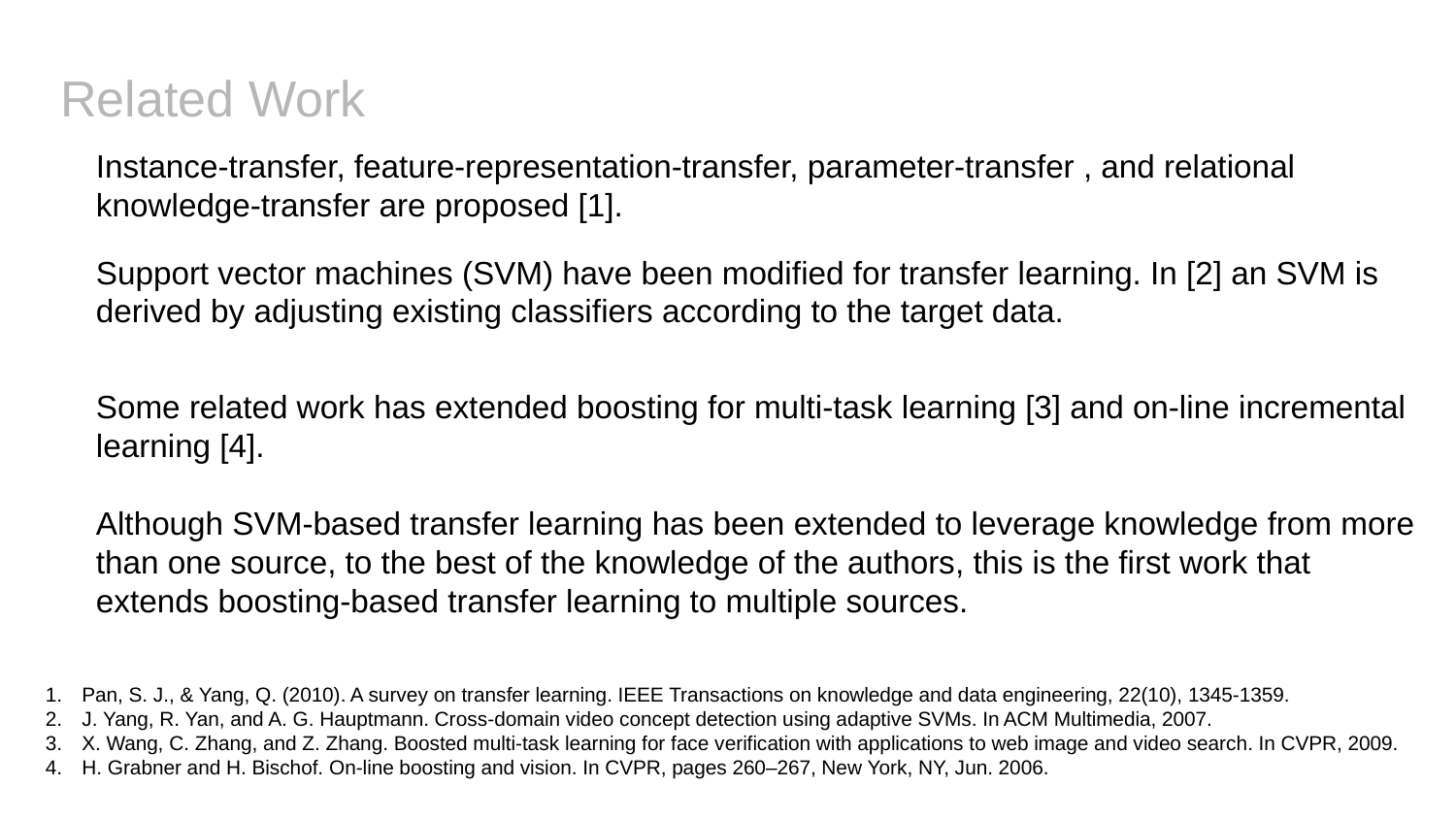

# Related Work
Instance-transfer, feature-representation-transfer, parameter-transfer , and relational knowledge-transfer are proposed [1].
Support vector machines (SVM) have been modified for transfer learning. In [2] an SVM is derived by adjusting existing classifiers according to the target data.
Some related work has extended boosting for multi-task learning [3] and on-line incremental learning [4].

Although SVM-based transfer learning has been extended to leverage knowledge from more than one source, to the best of the knowledge of the authors, this is the first work that extends boosting-based transfer learning to multiple sources.
Pan, S. J., & Yang, Q. (2010). A survey on transfer learning. IEEE Transactions on knowledge and data engineering, 22(10), 1345-1359.
J. Yang, R. Yan, and A. G. Hauptmann. Cross-domain video concept detection using adaptive SVMs. In ACM Multimedia, 2007.
X. Wang, C. Zhang, and Z. Zhang. Boosted multi-task learning for face verification with applications to web image and video search. In CVPR, 2009.
H. Grabner and H. Bischof. On-line boosting and vision. In CVPR, pages 260–267, New York, NY, Jun. 2006.